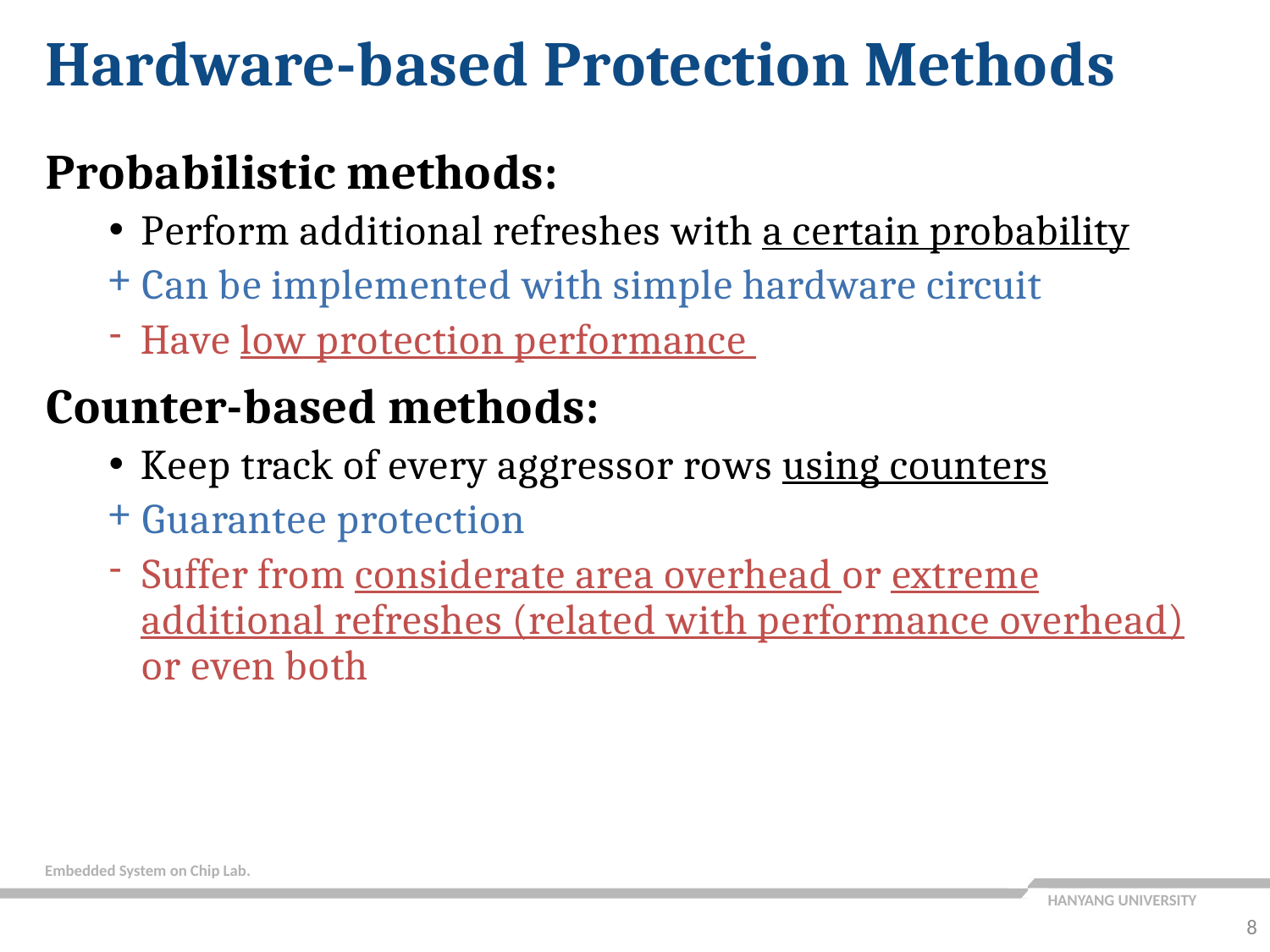

Hardware-based Protection Methods
Probabilistic methods:
Perform additional refreshes with a certain probability
Can be implemented with simple hardware circuit
Have low protection performance
Counter-based methods:
Keep track of every aggressor rows using counters
Guarantee protection
Suffer from considerate area overhead or extreme additional refreshes (related with performance overhead) or even both

8